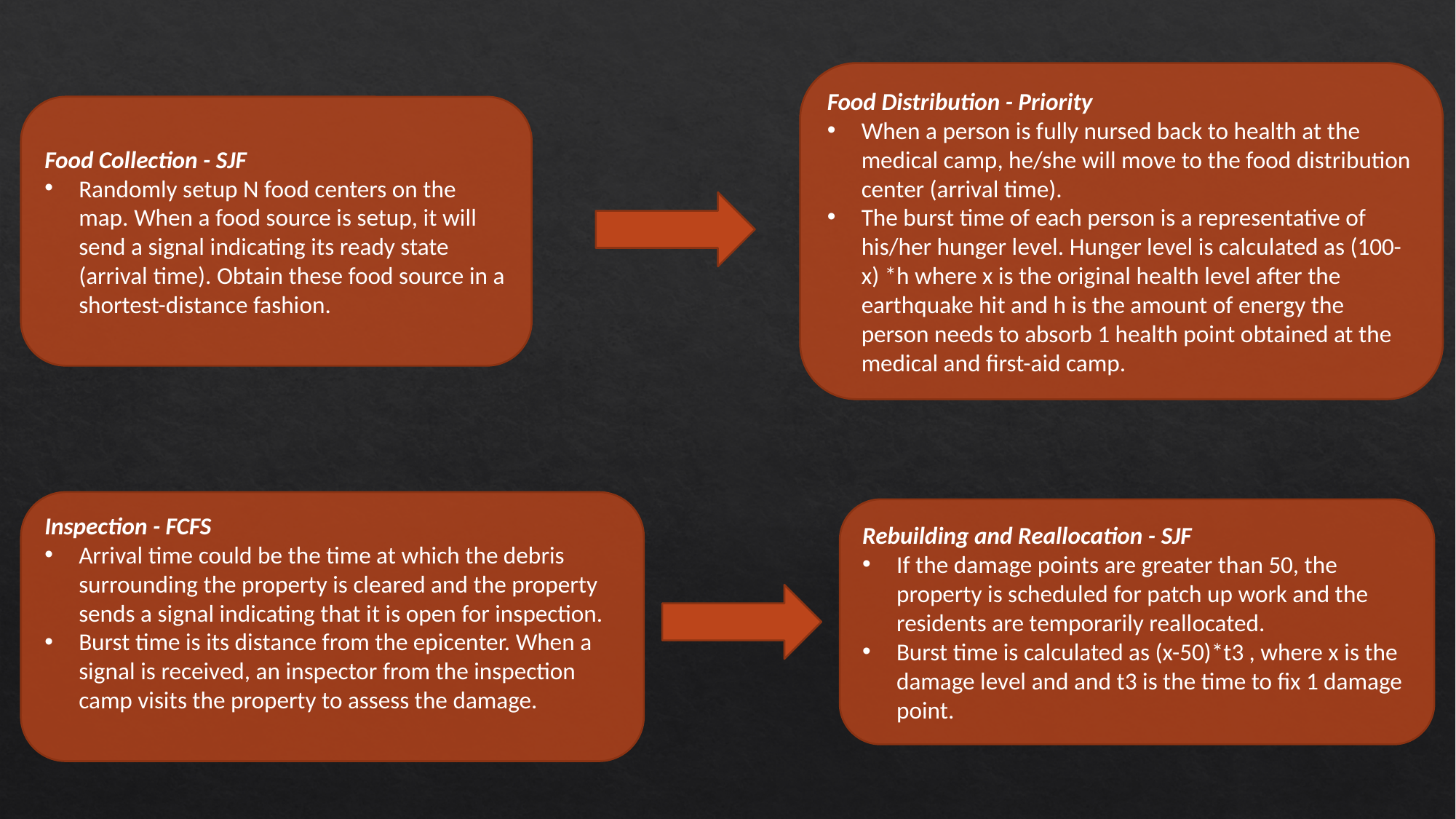

Food Distribution - Priority
When a person is fully nursed back to health at the medical camp, he/she will move to the food distribution center (arrival time).
The burst time of each person is a representative of his/her hunger level. Hunger level is calculated as (100-x) *h where x is the original health level after the earthquake hit and h is the amount of energy the person needs to absorb 1 health point obtained at the medical and first-aid camp.
Food Collection - SJF
Randomly setup N food centers on the map. When a food source is setup, it will send a signal indicating its ready state (arrival time). Obtain these food source in a shortest-distance fashion.

Inspection - FCFS
Arrival time could be the time at which the debris surrounding the property is cleared and the property sends a signal indicating that it is open for inspection.
Burst time is its distance from the epicenter. When a signal is received, an inspector from the inspection camp visits the property to assess the damage.

Rebuilding and Reallocation - SJF
If the damage points are greater than 50, the property is scheduled for patch up work and the residents are temporarily reallocated.
Burst time is calculated as (x-50)*t3 , where x is the damage level and and t3 is the time to fix 1 damage point.